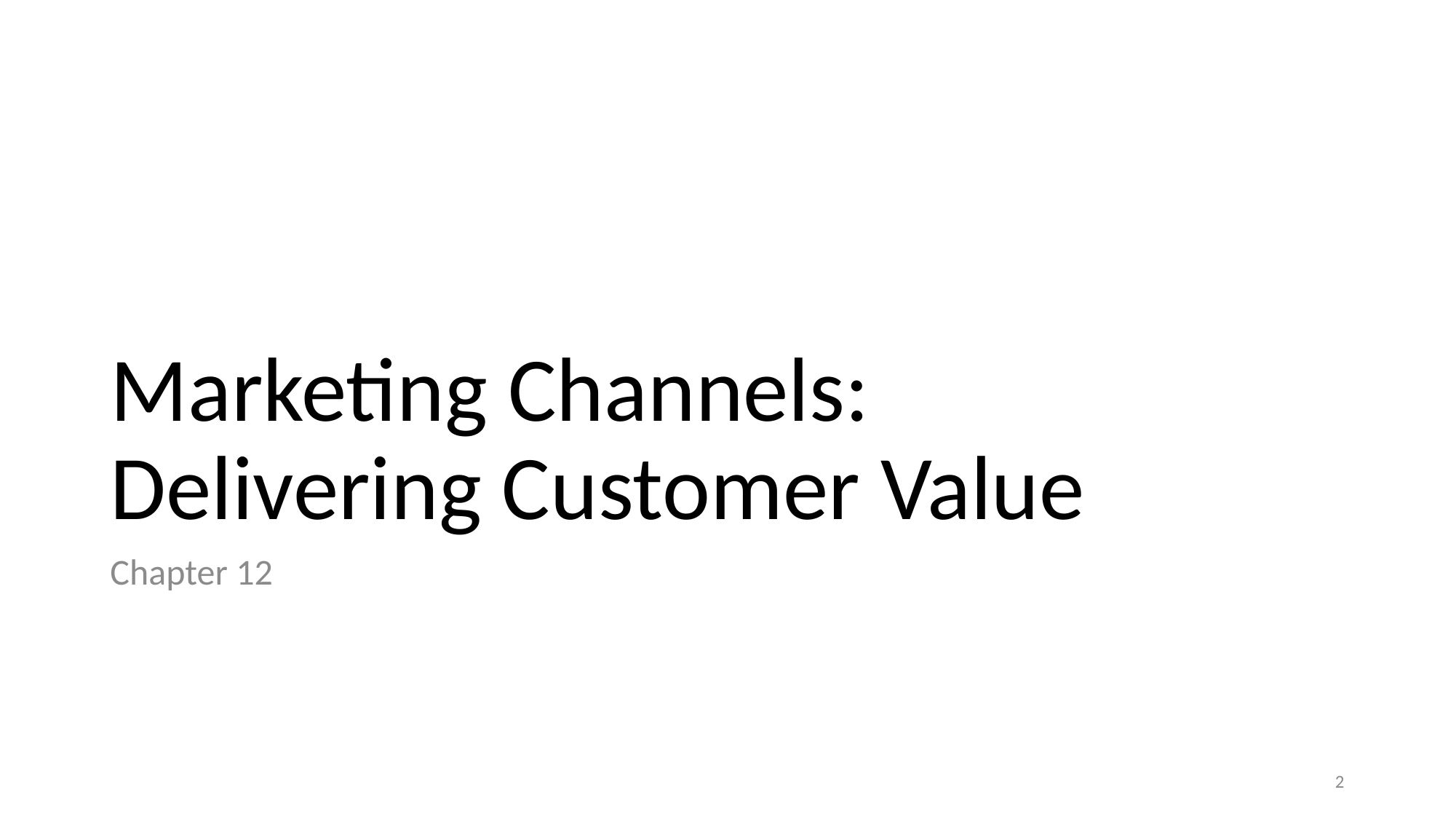

# Marketing Channels: Delivering Customer Value
Chapter 12
2